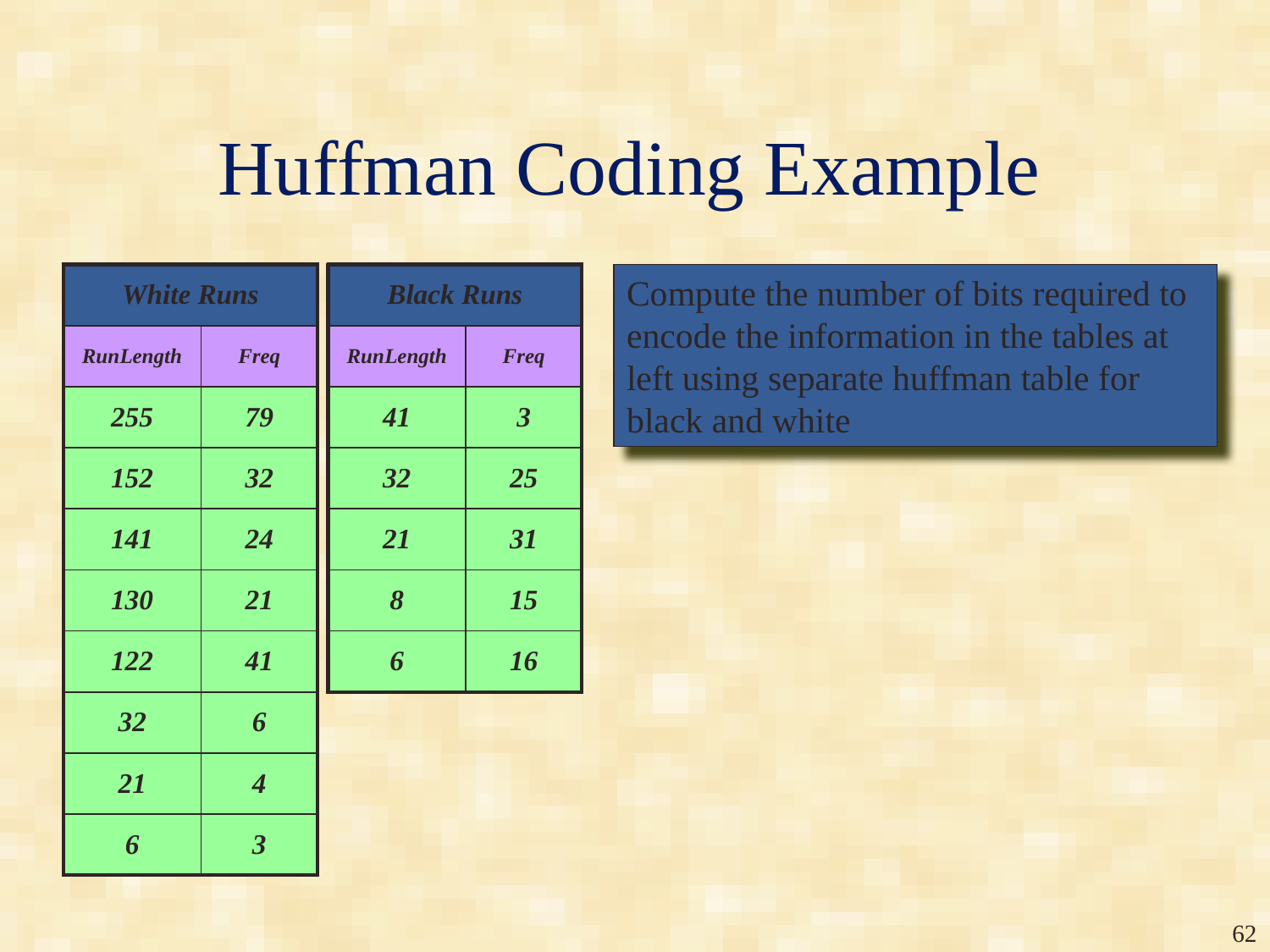

# Huffman Coding Example
| White Runs |  |
| --- | --- |
| RunLength | Freq |
| 255 | 79 |
| 152 | 32 |
| 141 | 24 |
| 130 | 21 |
| 122 | 41 |
| 32 | 6 |
| 21 | 4 |
| 6 | 3 |
| Black Runs |  |
| --- | --- |
| RunLength | Freq |
| 41 | 3 |
| 32 | 25 |
| 21 | 31 |
| 8 | 15 |
| 6 | 16 |
Compute the number of bits required to encode the information in the tables at left using separate huffman table for black and white
62